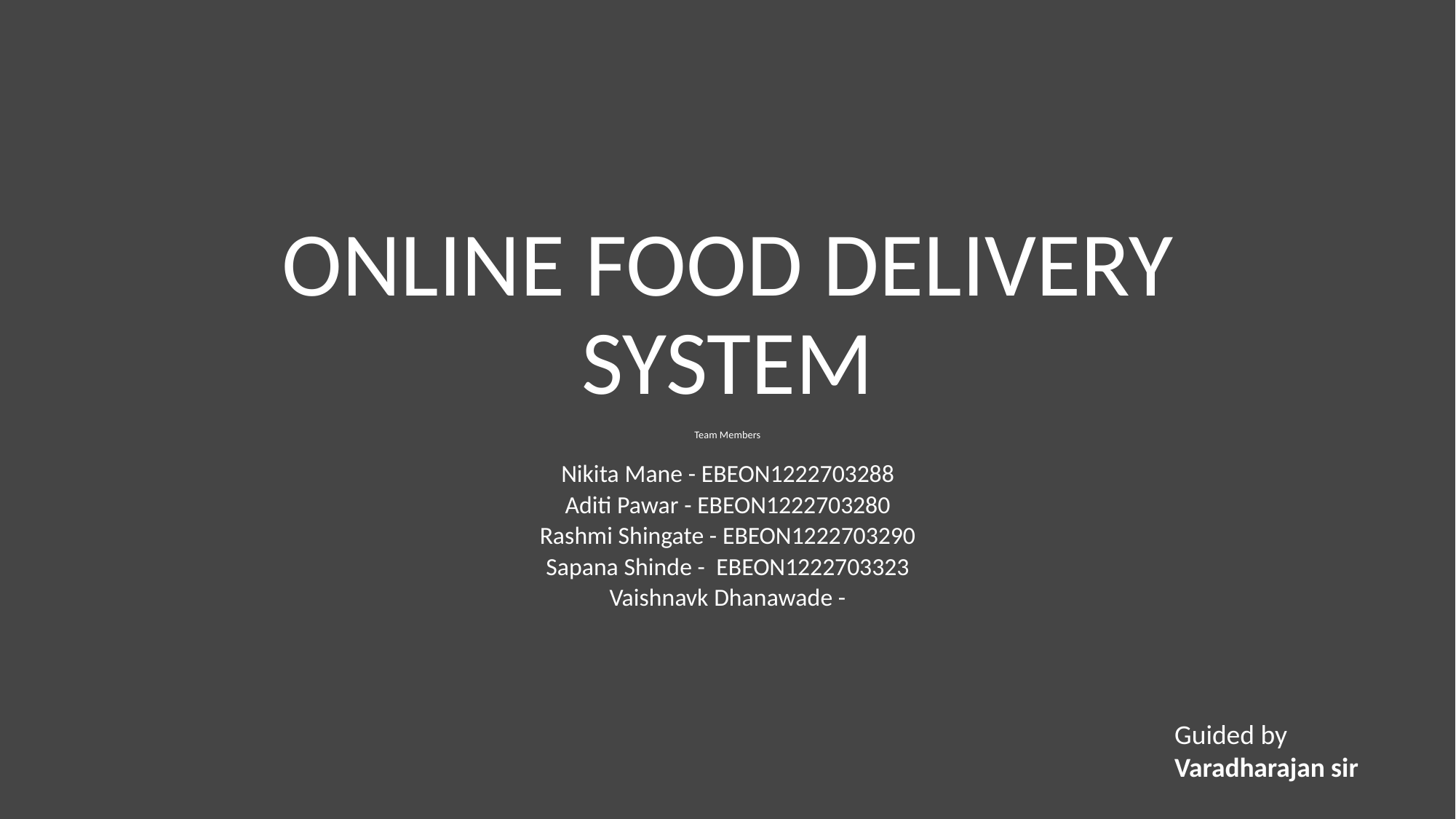

# ONLINE FOOD DELIVERY SYSTEM
Team Members

Nikita Mane - EBEON1222703288
Aditi Pawar - EBEON1222703280
Rashmi Shingate - EBEON1222703290
Sapana Shinde -  EBEON1222703323
Vaishnavk Dhanawade -

Guided by
Varadharajan sir